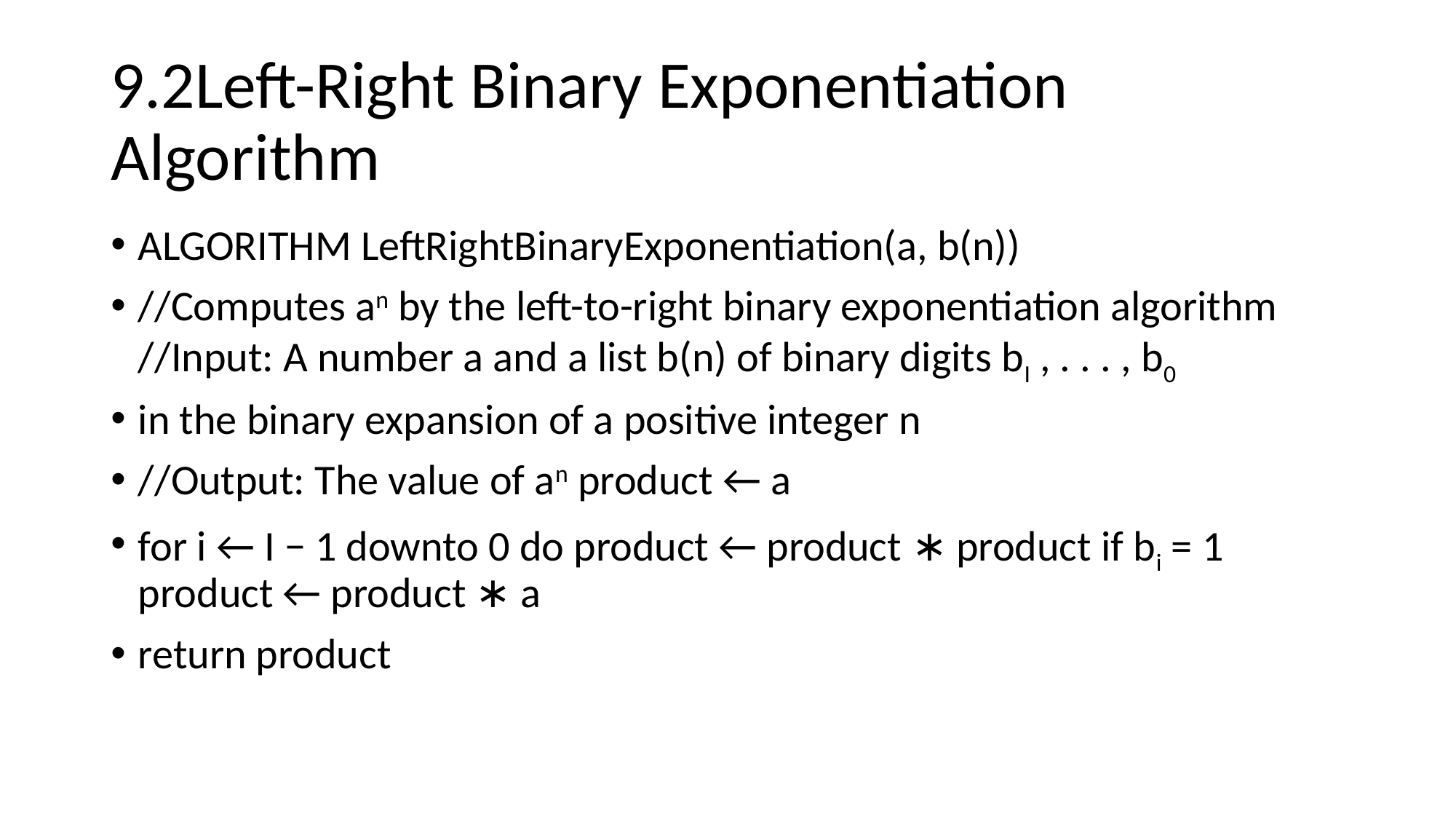

# 9.2Left-Right Binary Exponentiation Algorithm
ALGORITHM LeftRightBinaryExponentiation(a, b(n))
//Computes an by the left-to-right binary exponentiation algorithm //Input: A number a and a list b(n) of binary digits bI , . . . , b0
in the binary expansion of a positive integer n
//Output: The value of an product ← a
for i ← I − 1 downto 0 do product ← product ∗ product if bi = 1 product ← product ∗ a
return product